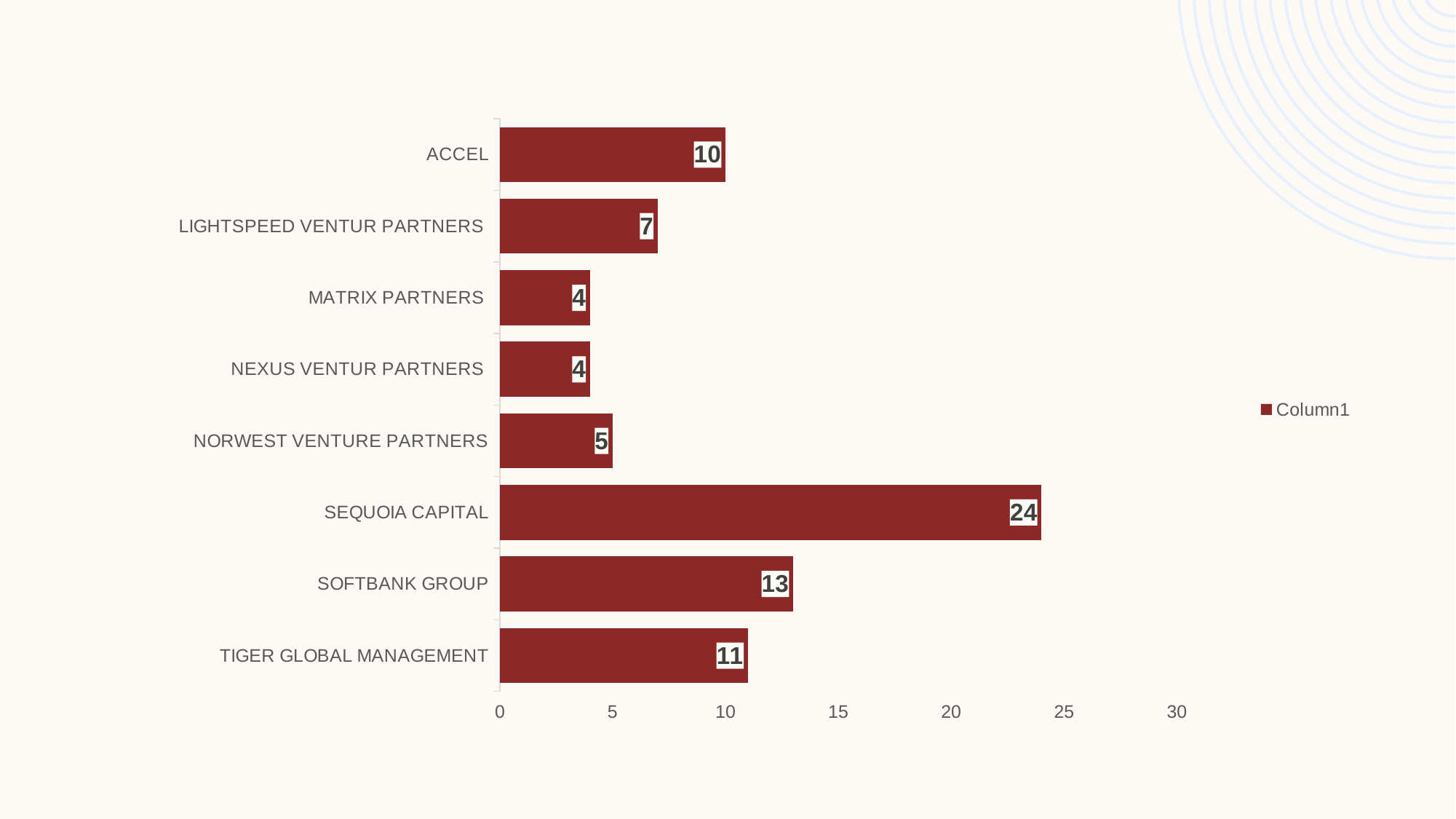

### Chart

| Category | Column1 |
|---|---|
| TIGER GLOBAL MANAGEMENT | 11.0 |
| SOFTBANK GROUP | 13.0 |
| SEQUOIA CAPITAL | 24.0 |
| NORWEST VENTURE PARTNERS | 5.0 |
| NEXUS VENTUR PARTNERS  | 4.0 |
| MATRIX PARTNERS  | 4.0 |
| LIGHTSPEED VENTUR PARTNERS  | 7.0 |
| ACCEL | 10.0 |